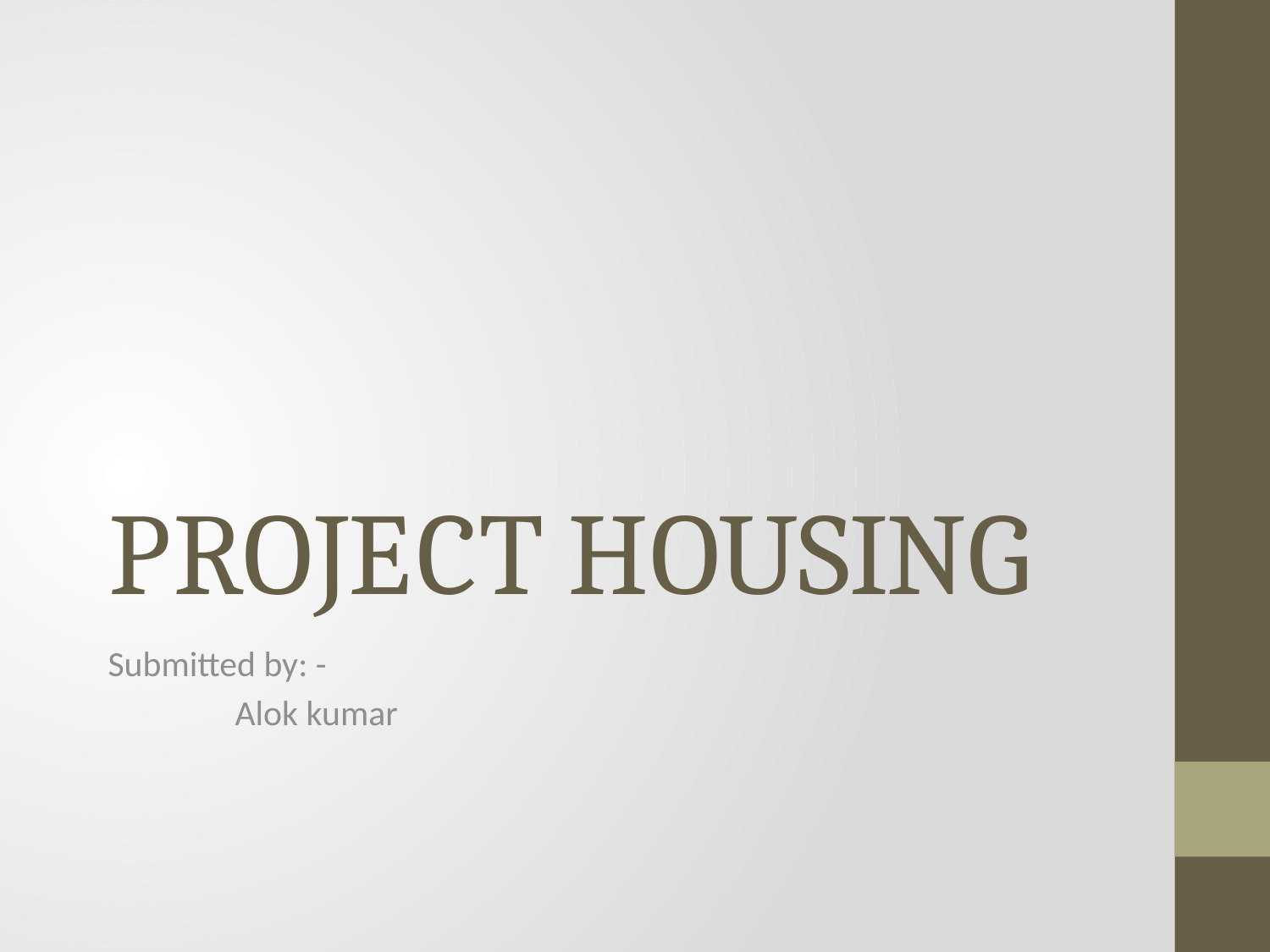

# PROJECT HOUSING
Submitted by: -
	Alok kumar